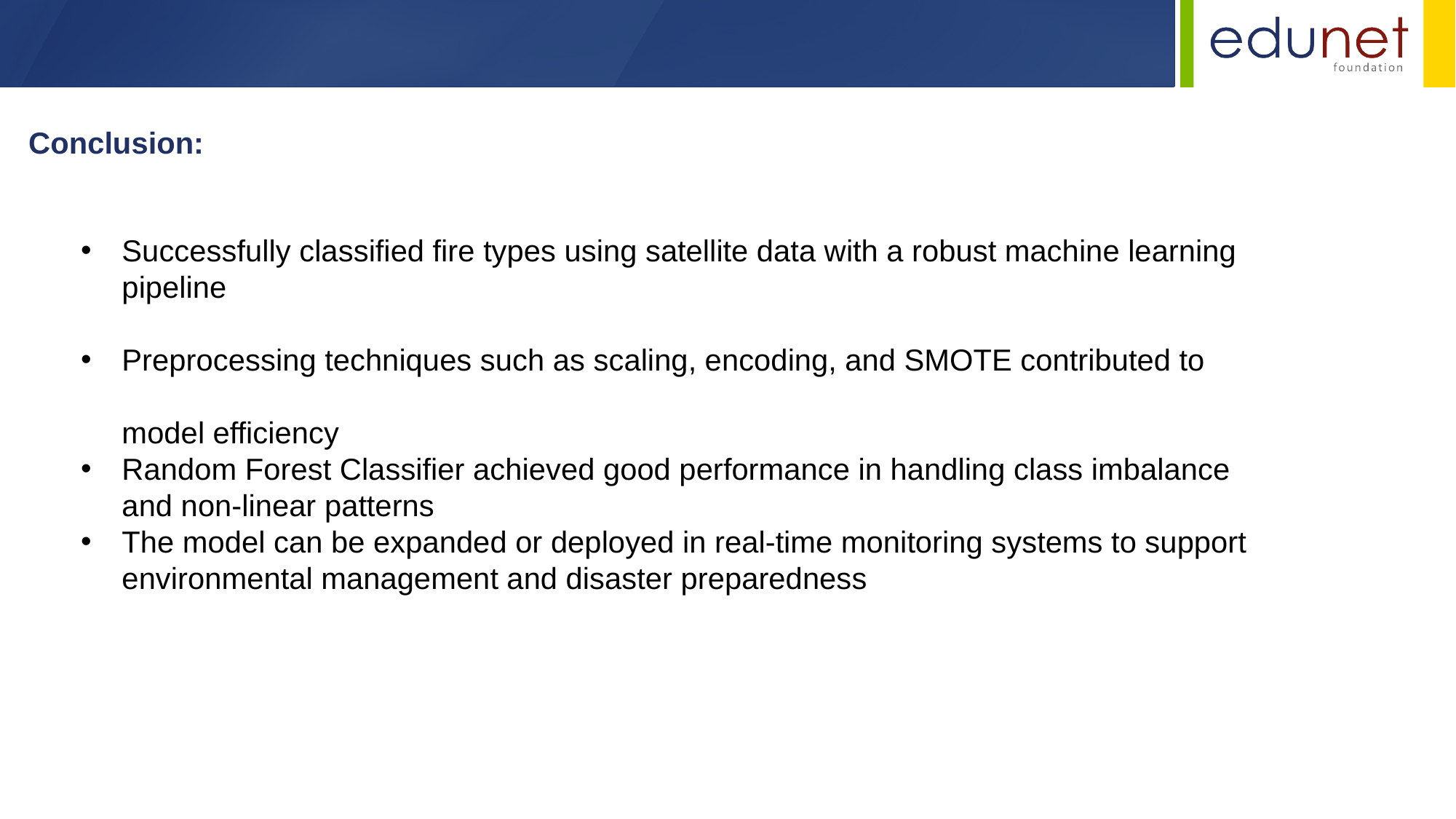

Conclusion:
Successfully classified fire types using satellite data with a robust machine learning pipeline
Preprocessing techniques such as scaling, encoding, and SMOTE contributed to model efficiency
Random Forest Classifier achieved good performance in handling class imbalance and non-linear patterns
The model can be expanded or deployed in real-time monitoring systems to support environmental management and disaster preparedness